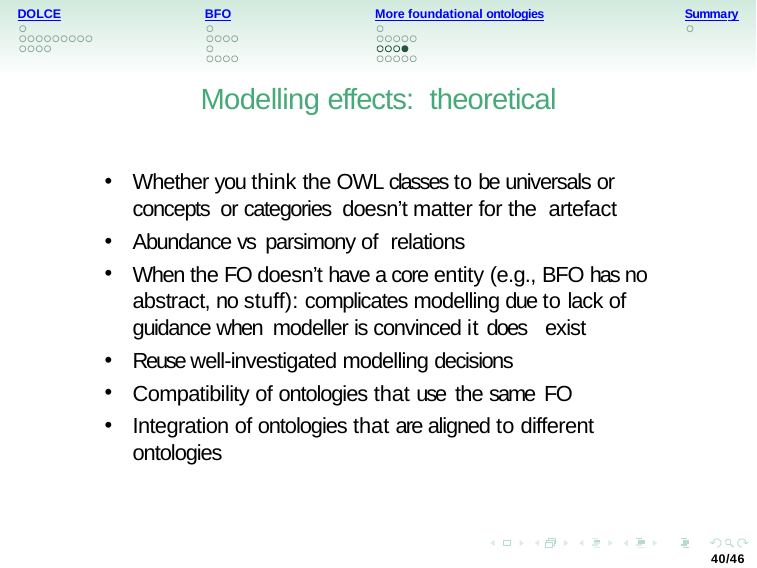

DOLCE
BFO
More foundational ontologies
Summary

Modelling effects:  theoretical

Whether you think the OWL classes to be universals or  concepts  or categories  doesn’t matter for the  artefact
Abundance vs  parsimony of  relations
When the FO doesn’t have a core entity (e.g., BFO has no  abstract, no stuff): complicates modelling due to lack of  guidance when  modeller is convinced it does   exist
Reuse well-investigated modelling decisions
Compatibility of ontologies that use  the same  FO
Integration of ontologies that are aligned to different  ontologies

40/46